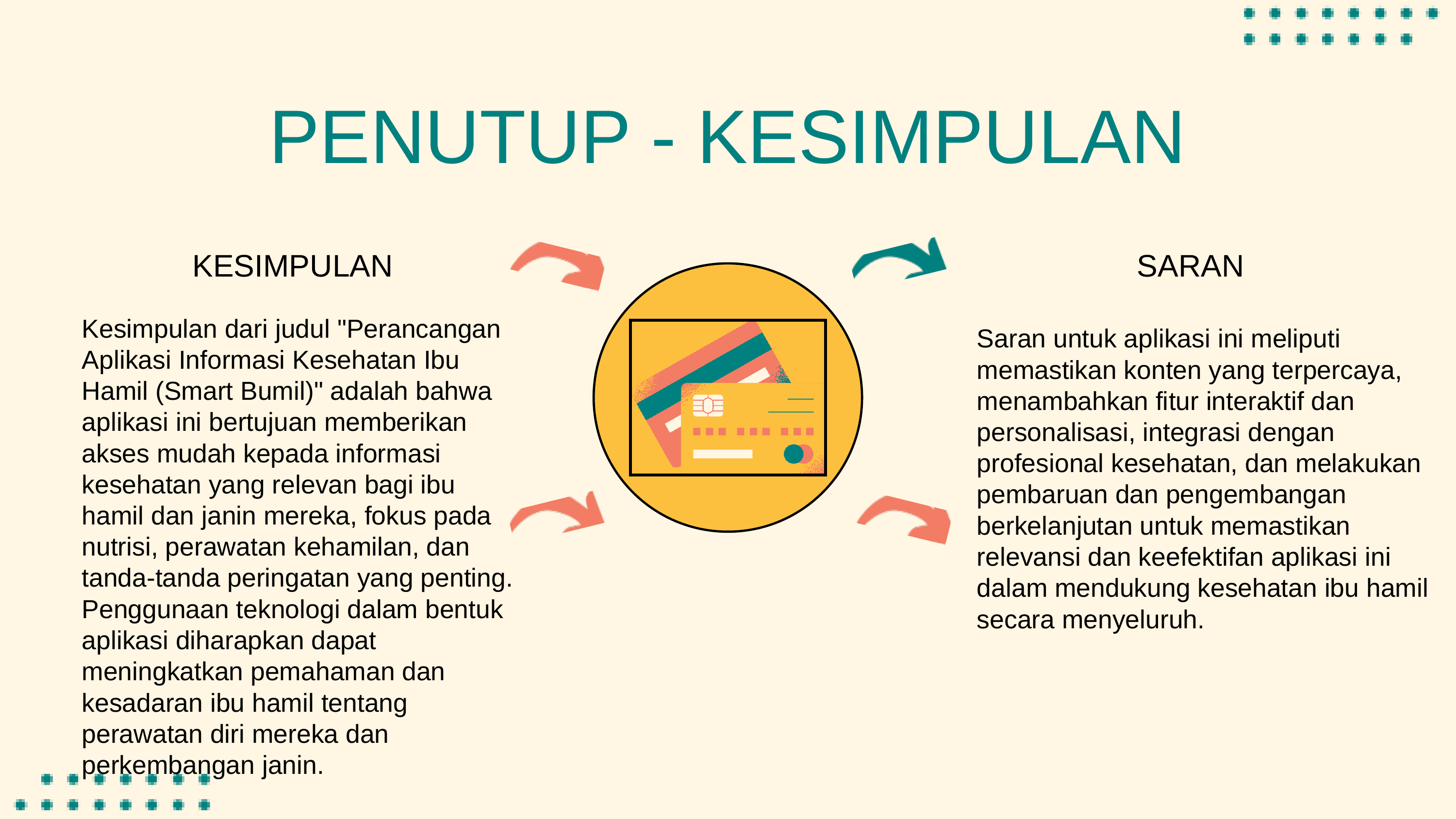

PENUTUP - KESIMPULAN
KESIMPULAN
SARAN

Kesimpulan dari judul "Perancangan Aplikasi Informasi Kesehatan Ibu Hamil (Smart Bumil)" adalah bahwa aplikasi ini bertujuan memberikan akses mudah kepada informasi kesehatan yang relevan bagi ibu hamil dan janin mereka, fokus pada nutrisi, perawatan kehamilan, dan tanda-tanda peringatan yang penting. Penggunaan teknologi dalam bentuk aplikasi diharapkan dapat meningkatkan pemahaman dan kesadaran ibu hamil tentang perawatan diri mereka dan perkembangan janin.

Saran untuk aplikasi ini meliputi memastikan konten yang terpercaya, menambahkan fitur interaktif dan personalisasi, integrasi dengan profesional kesehatan, dan melakukan pembaruan dan pengembangan berkelanjutan untuk memastikan relevansi dan keefektifan aplikasi ini dalam mendukung kesehatan ibu hamil secara menyeluruh.